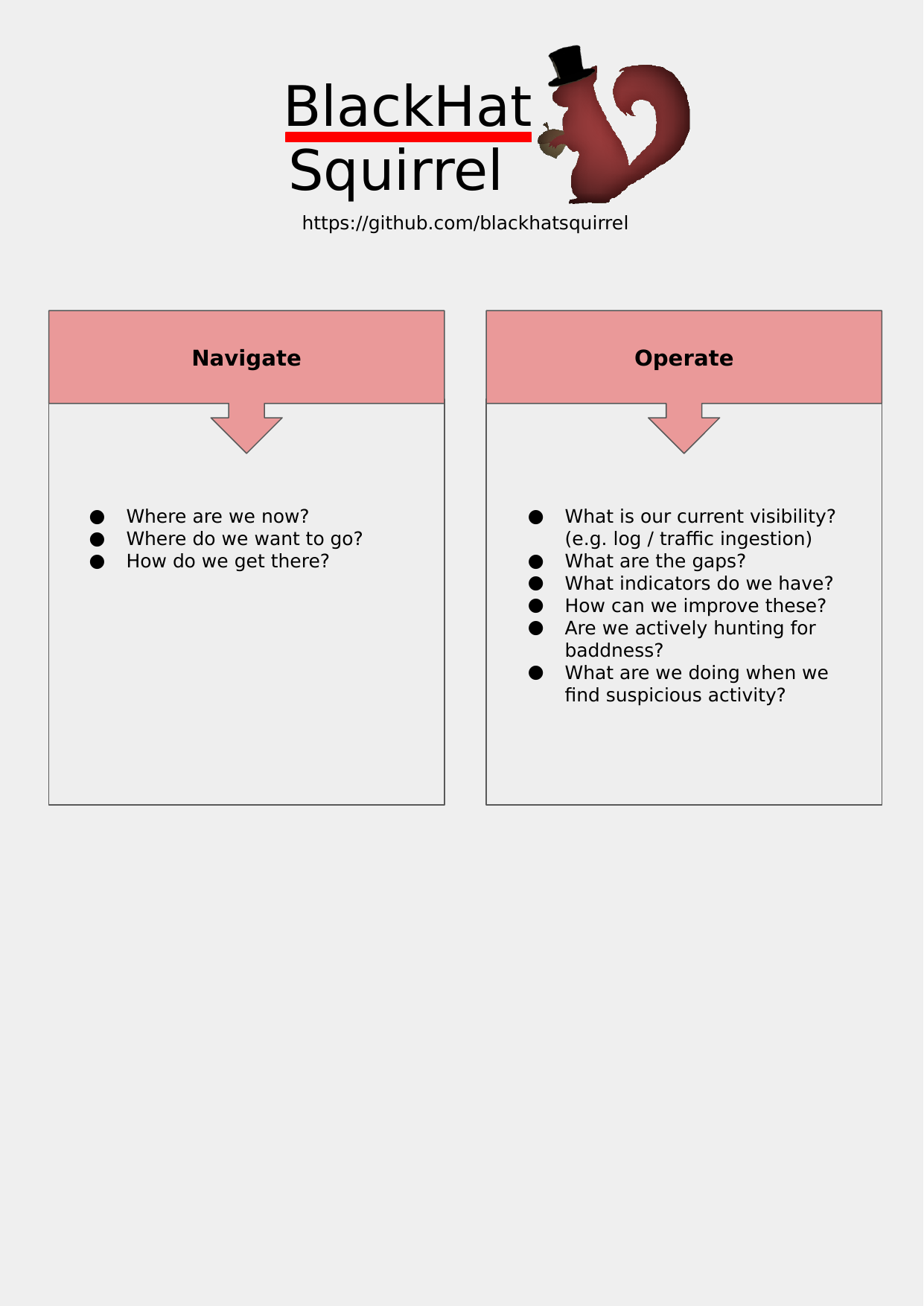

Navigate
Operate

Where are we now?
Where do we want to go?
How do we get there?
What is our current visibility? (e.g. log / traffic ingestion)
What are the gaps?
What indicators do we have?
How can we improve these?
Are we actively hunting for baddness?
What are we doing when we find suspicious activity?